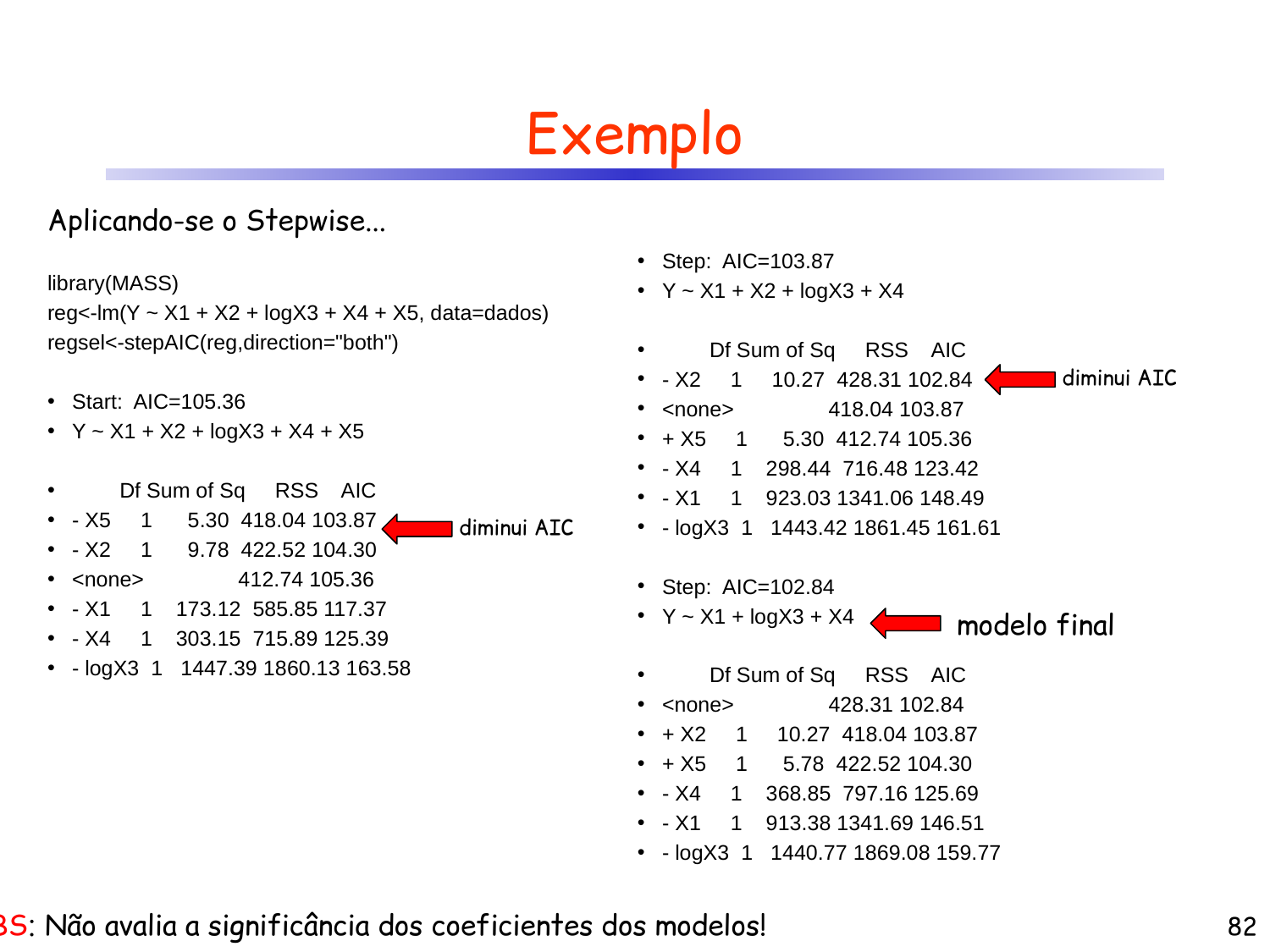

# Exemplo
Aplicando-se o Stepwise...

library(MASS)
reg<-lm(Y ~ X1 + X2 + logX3 + X4 + X5, data=dados)
regsel<-stepAIC(reg,direction="both")

Start:  AIC=105.36
Y ~ X1 + X2 + logX3 + X4 + X5

        Df Sum of Sq     RSS    AIC
- X5     1      5.30  418.04 103.87
- X2     1      9.78  422.52 104.30
<none>                412.74 105.36
- X1     1    173.12  585.85 117.37
- X4     1    303.15  715.89 125.39
- logX3  1   1447.39 1860.13 163.58
Step:  AIC=103.87
Y ~ X1 + X2 + logX3 + X4

        Df Sum of Sq     RSS    AIC
- X2     1     10.27  428.31 102.84
<none>                418.04 103.87
+ X5     1      5.30  412.74 105.36
- X4     1    298.44  716.48 123.42
- X1     1    923.03 1341.06 148.49
- logX3  1   1443.42 1861.45 161.61

Step:  AIC=102.84
Y ~ X1 + logX3 + X4

        Df Sum of Sq     RSS    AIC
<none>                428.31 102.84
+ X2     1     10.27  418.04 103.87
+ X5     1      5.78  422.52 104.30
- X4     1    368.85  797.16 125.69
- X1     1    913.38 1341.69 146.51
- logX3  1   1440.77 1869.08 159.77
diminui AIC

diminui AIC

modelo final

82
OBS: Não avalia a significância dos coeficientes dos modelos!